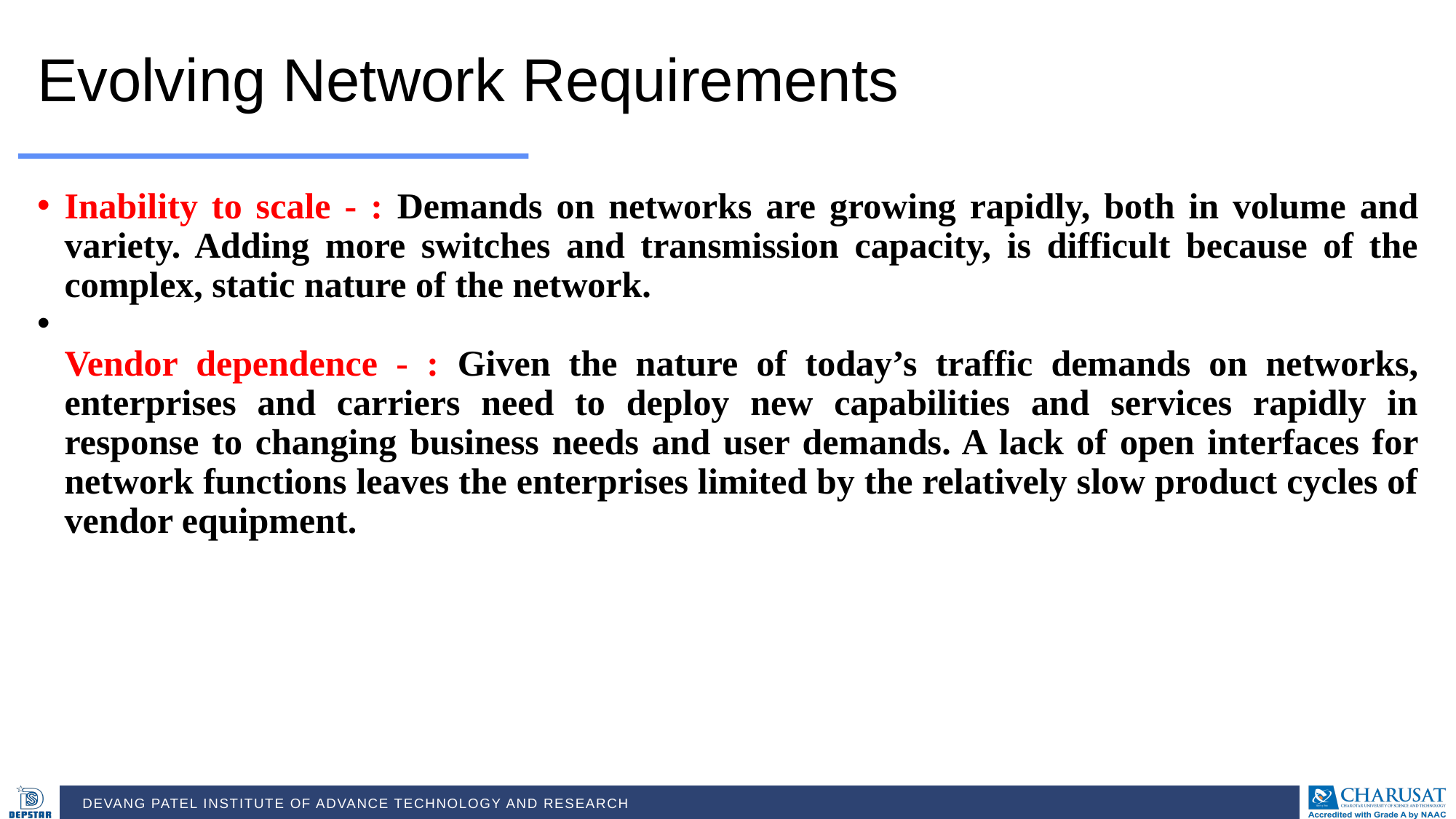

Evolving Network Requirements

Inability to scale - : Demands on networks are growing rapidly, both in volume and variety. Adding more switches and transmission capacity, is difficult because of the complex, static nature of the network.
Vendor dependence - : Given the nature of today’s traffic demands on networks, enterprises and carriers need to deploy new capabilities and services rapidly in response to changing business needs and user demands. A lack of open interfaces for network functions leaves the enterprises limited by the relatively slow product cycles of vendor equipment.